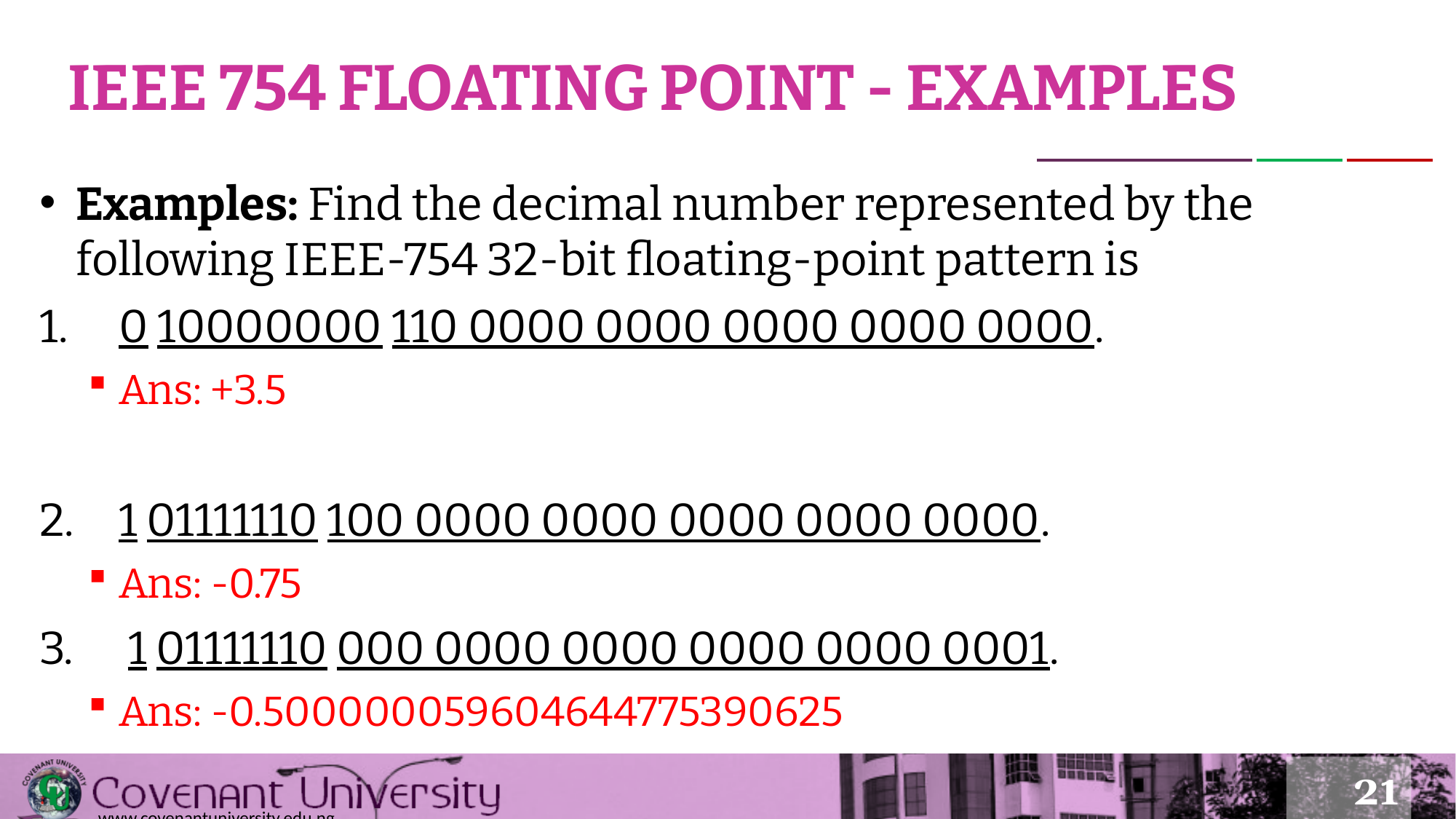

# IEEE 754 FLOATING POINT - EXAMPLES
Examples: Find the decimal number represented by the following IEEE-754 32-bit floating-point pattern is
0 10000000 110 0000 0000 0000 0000 0000.
Ans: +3.5

1 01111110 100 0000 0000 0000 0000 0000.
Ans: -0.75
 1 01111110 000 0000 0000 0000 0000 0001.
Ans: -0.500000059604644775390625